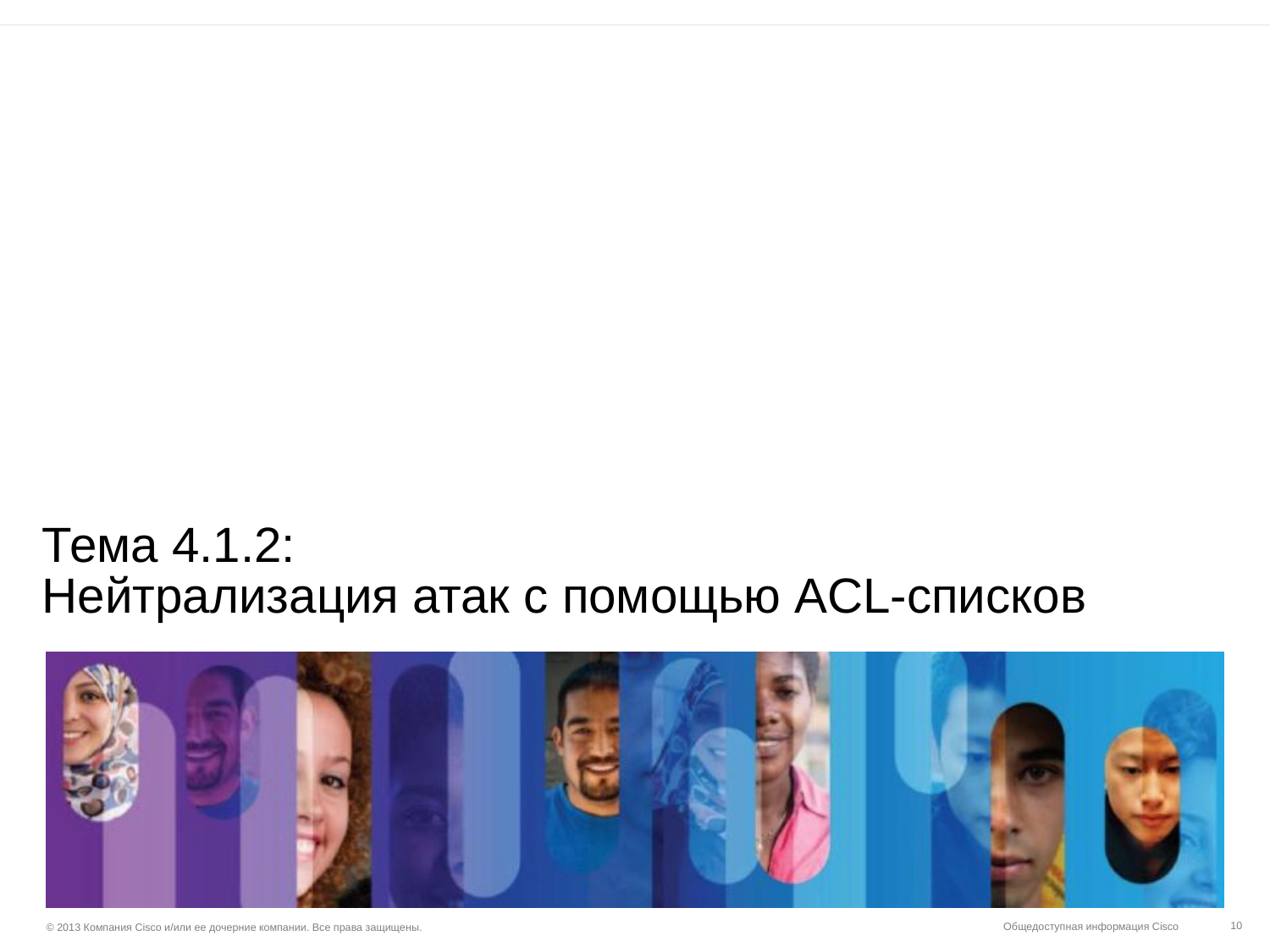

# Тема 4.1.2: Нейтрализация атак с помощью ACL-списков